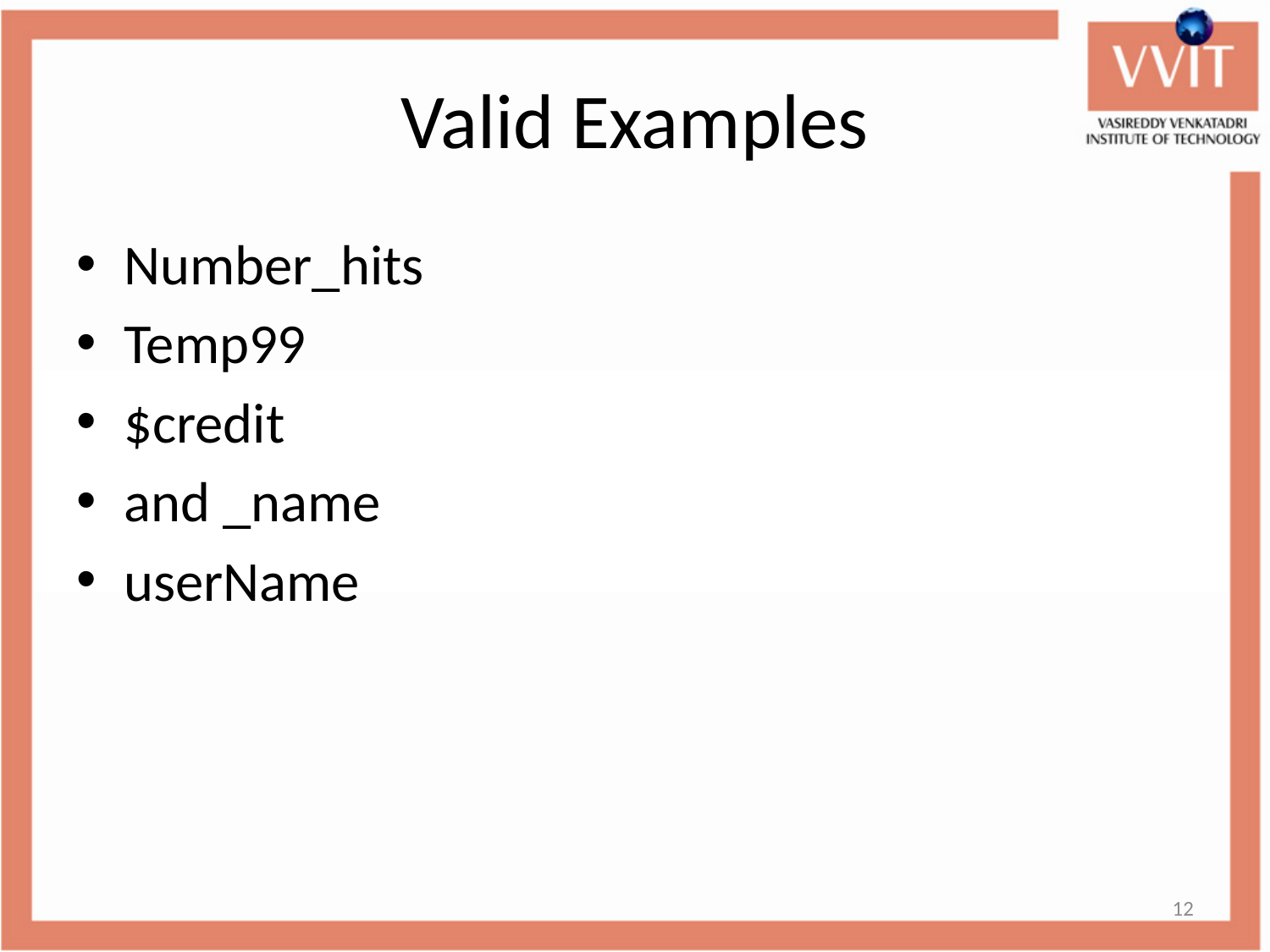

# Valid Examples
Number_hits
Temp99
$credit
and _name
userName
12